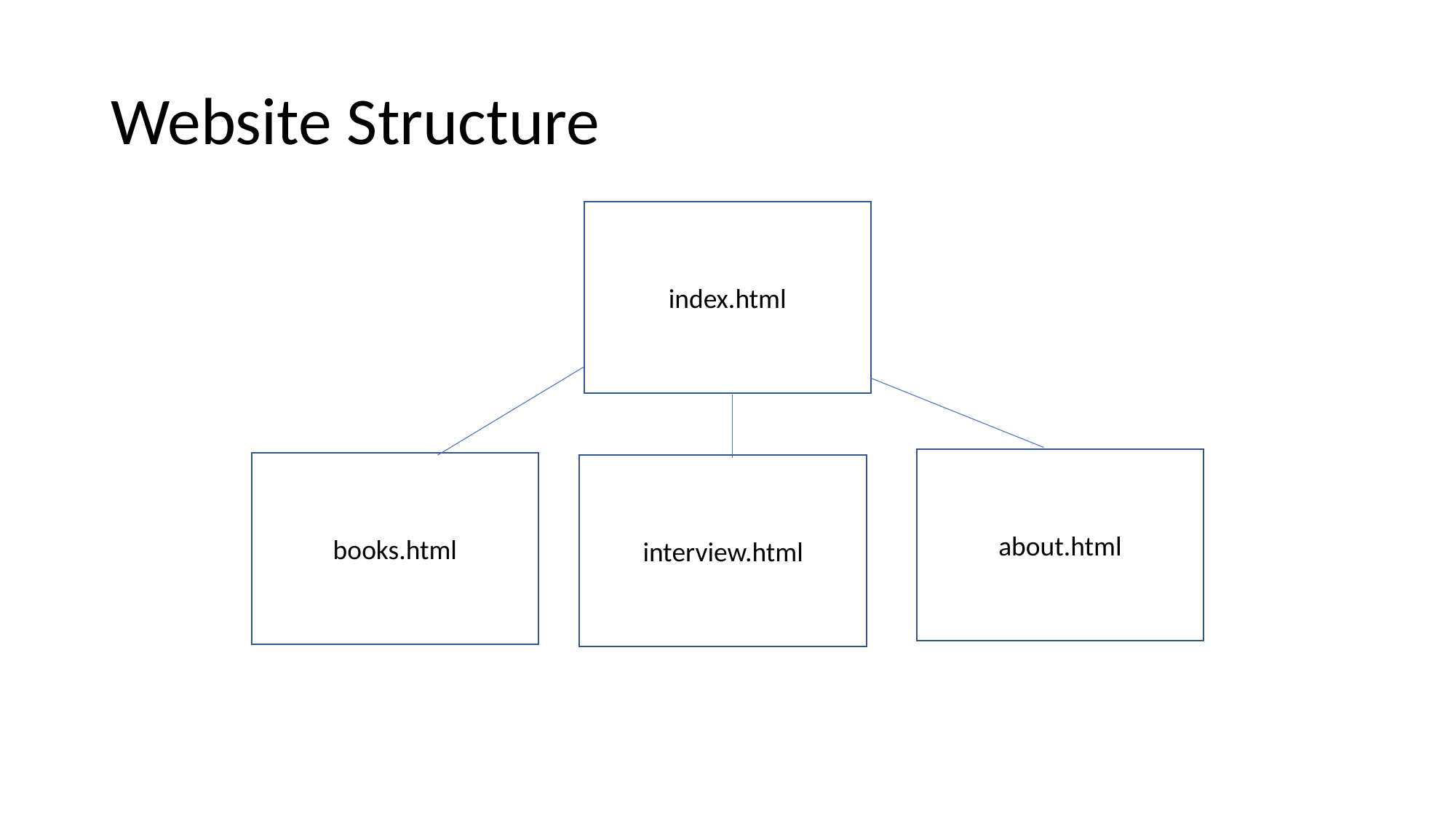

# Website Structure
index.html
about.html
books.html
interview.html